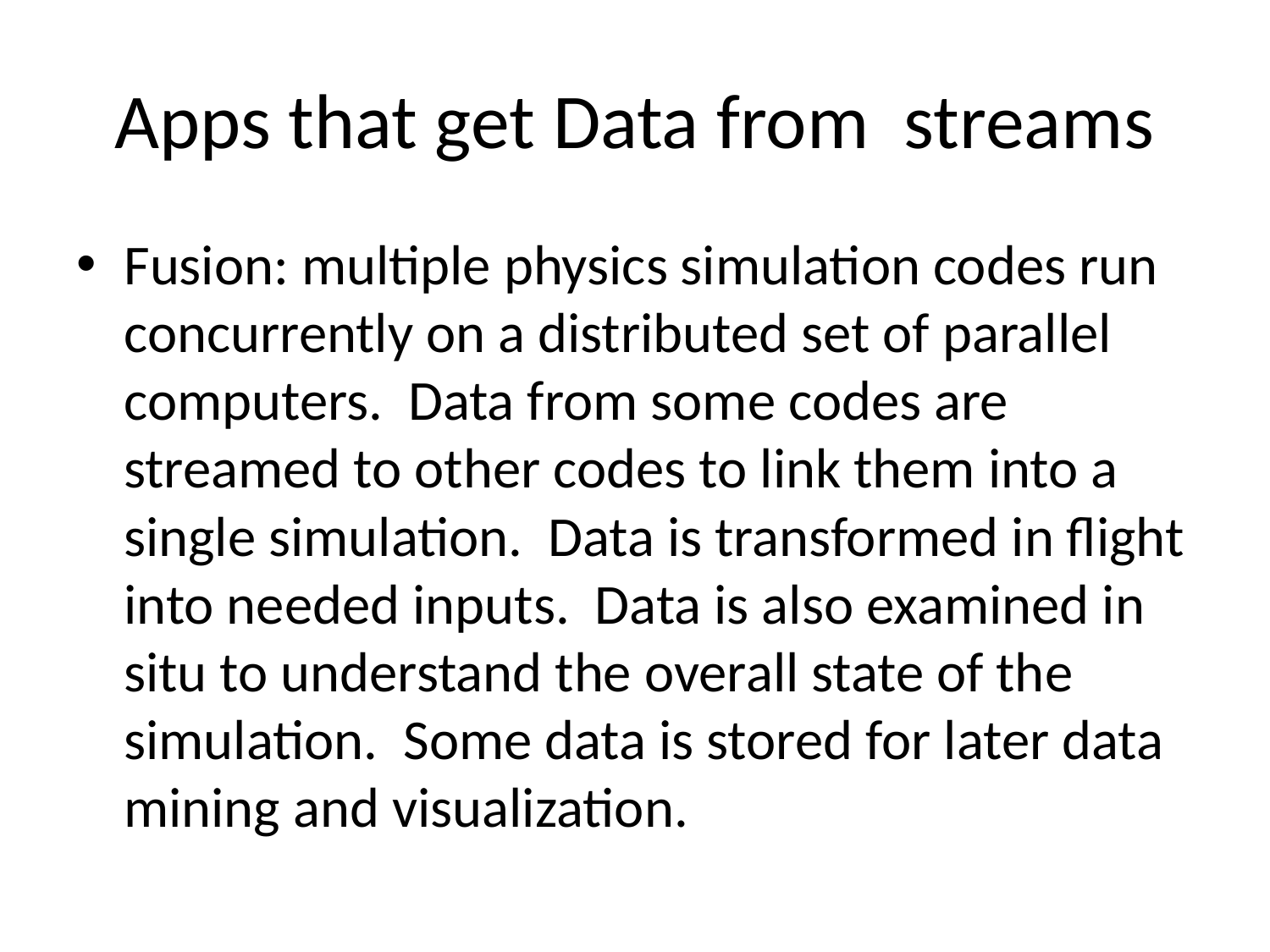

# Apps that get Data from  streams
Fusion: multiple physics simulation codes run concurrently on a distributed set of parallel computers.  Data from some codes are streamed to other codes to link them into a single simulation.  Data is transformed in flight into needed inputs.  Data is also examined in situ to understand the overall state of the simulation.  Some data is stored for later data mining and visualization.